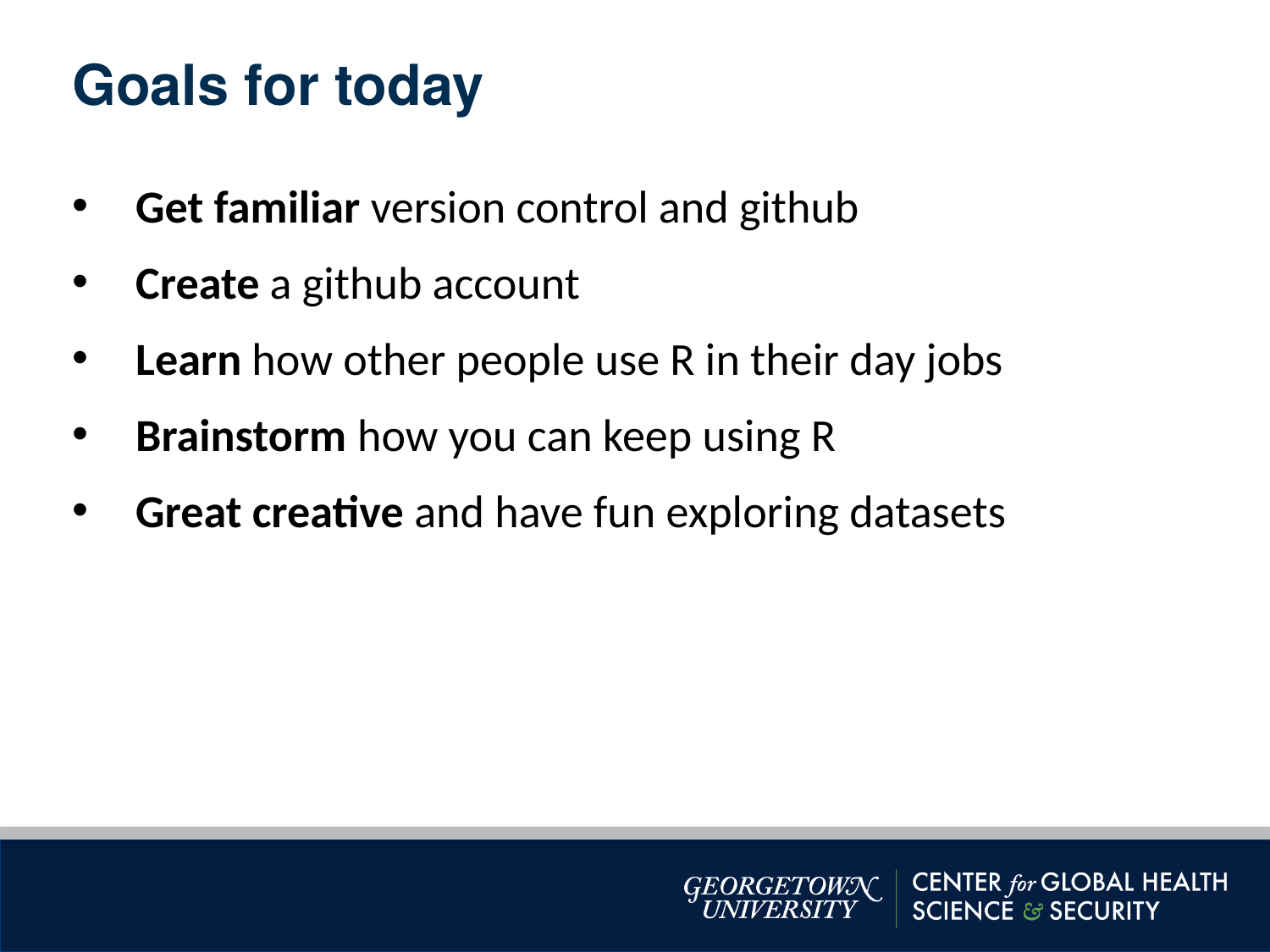

Goals for today
Get familiar version control and github
Create a github account
Learn how other people use R in their day jobs
Brainstorm how you can keep using R
Great creative and have fun exploring datasets